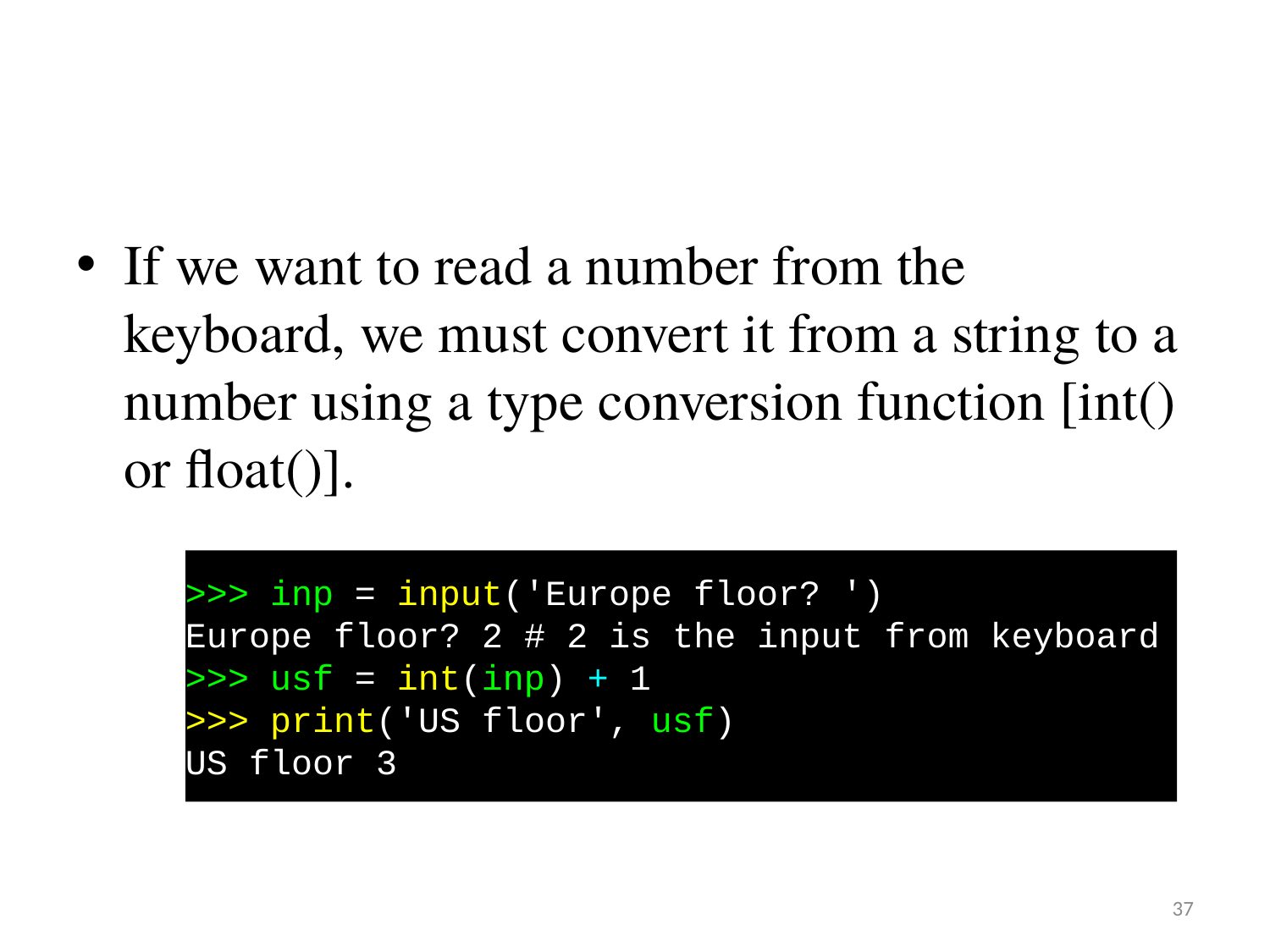

#
If we want to read a number from the keyboard, we must convert it from a string to a number using a type conversion function [int() or float()].

>>> inp = input('Europe floor? ')
Europe floor? 2 # 2 is the input from keyboard
>>> usf = int(inp) + 1
>>> print('US floor', usf)
US floor 3
37